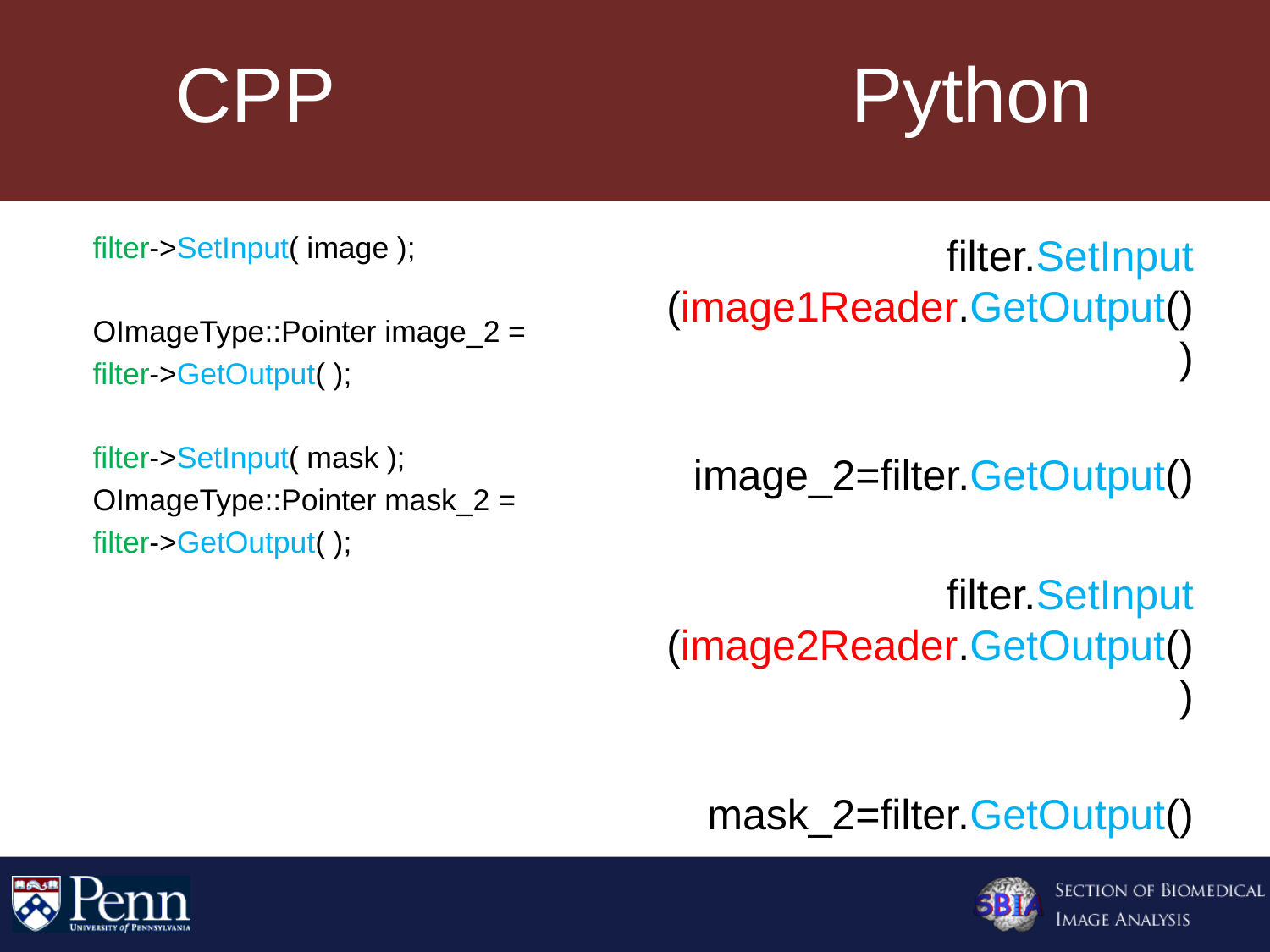

# CPP                        Python
  filter->SetInput( image );

  OImageType::Pointer image_2 =
  filter->GetOutput( );

  filter->SetInput( mask );
  OImageType::Pointer mask_2 =
  filter->GetOutput( );

  const unsigned int rows =
  image_2->GetBufferedRegion().GetSize( )[0];
  const unsigned int cols =
  image_2->GetBufferedRegion().GetSize( )[1];
filter.SetInput (image1Reader.GetOutput())

image_2=filter.GetOutput()

filter.SetInput (image2Reader.GetOutput())

mask_2=filter.GetOutput()